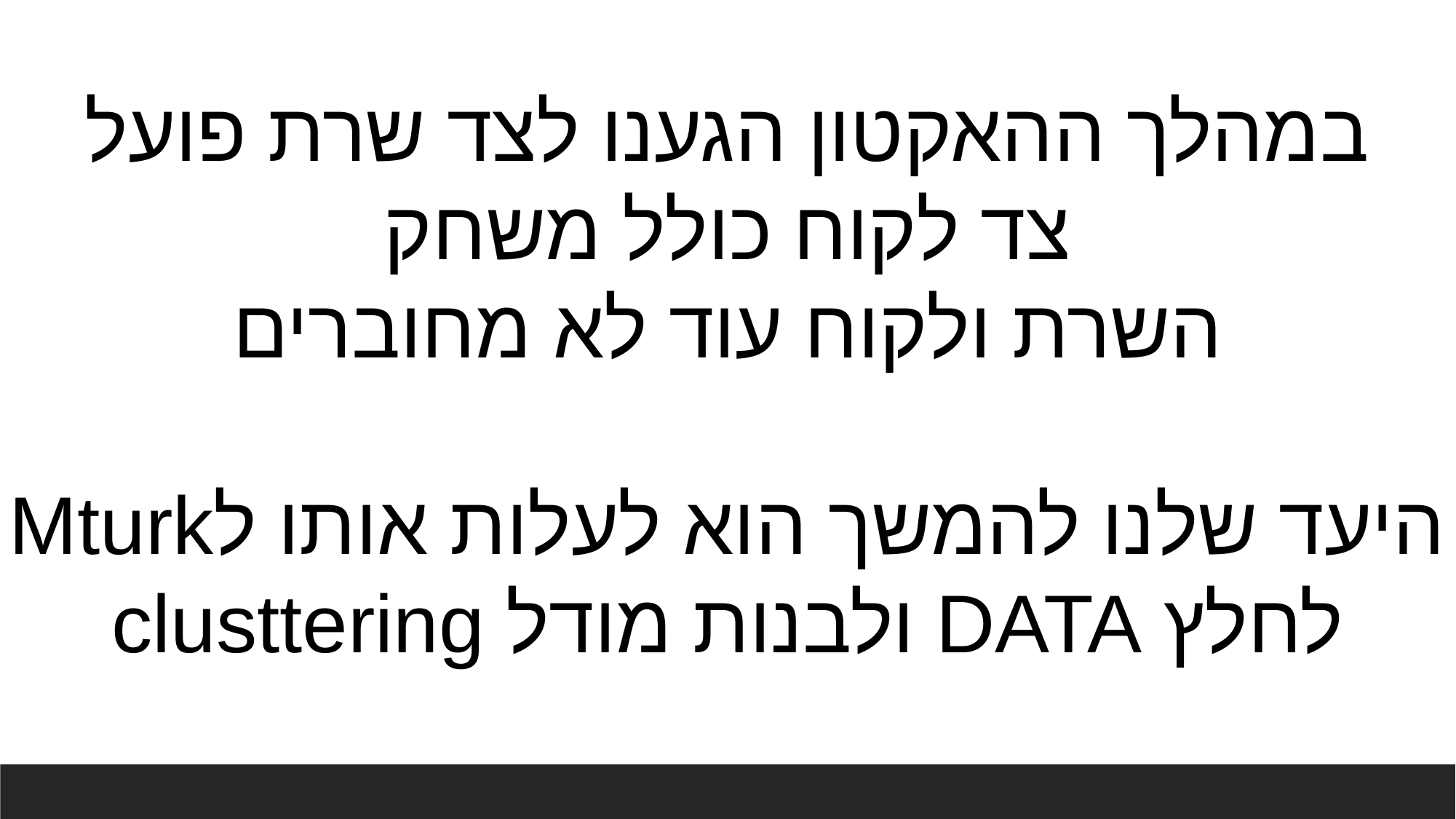

במהלך ההאקטון הגענו לצד שרת פועל
צד לקוח כולל משחק
השרת ולקוח עוד לא מחוברים

היעד שלנו להמשך הוא לעלות אותו לMturk
לחלץ DATA ולבנות מודל clusttering